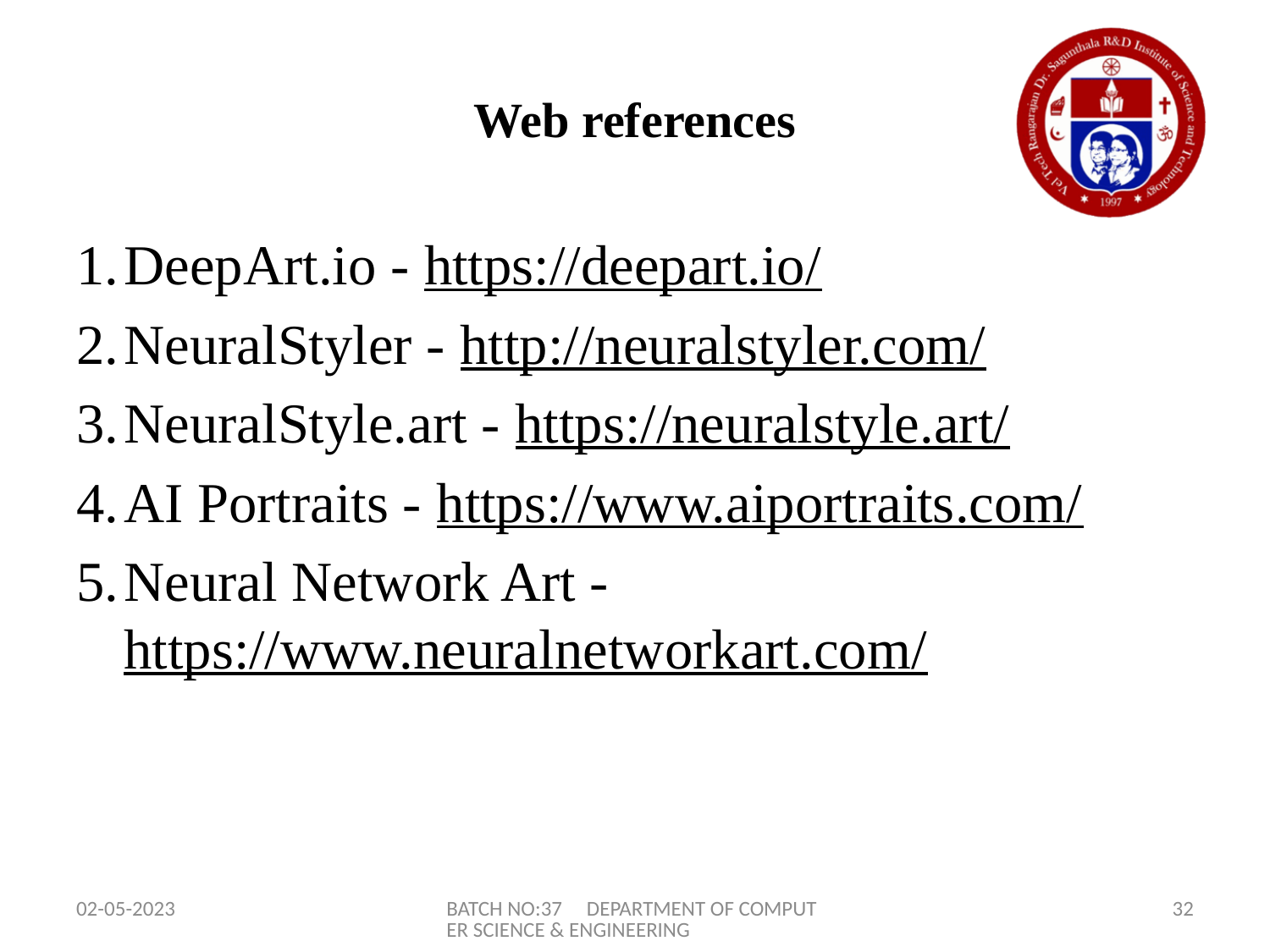

# Web references
DeepArt.io - https://deepart.io/
NeuralStyler - http://neuralstyler.com/
NeuralStyle.art - https://neuralstyle.art/
AI Portraits - https://www.aiportraits.com/
Neural Network Art - https://www.neuralnetworkart.com/

02-05-2023
BATCH NO:37     DEPARTMENT OF COMPUTER SCIENCE & ENGINEERING
32